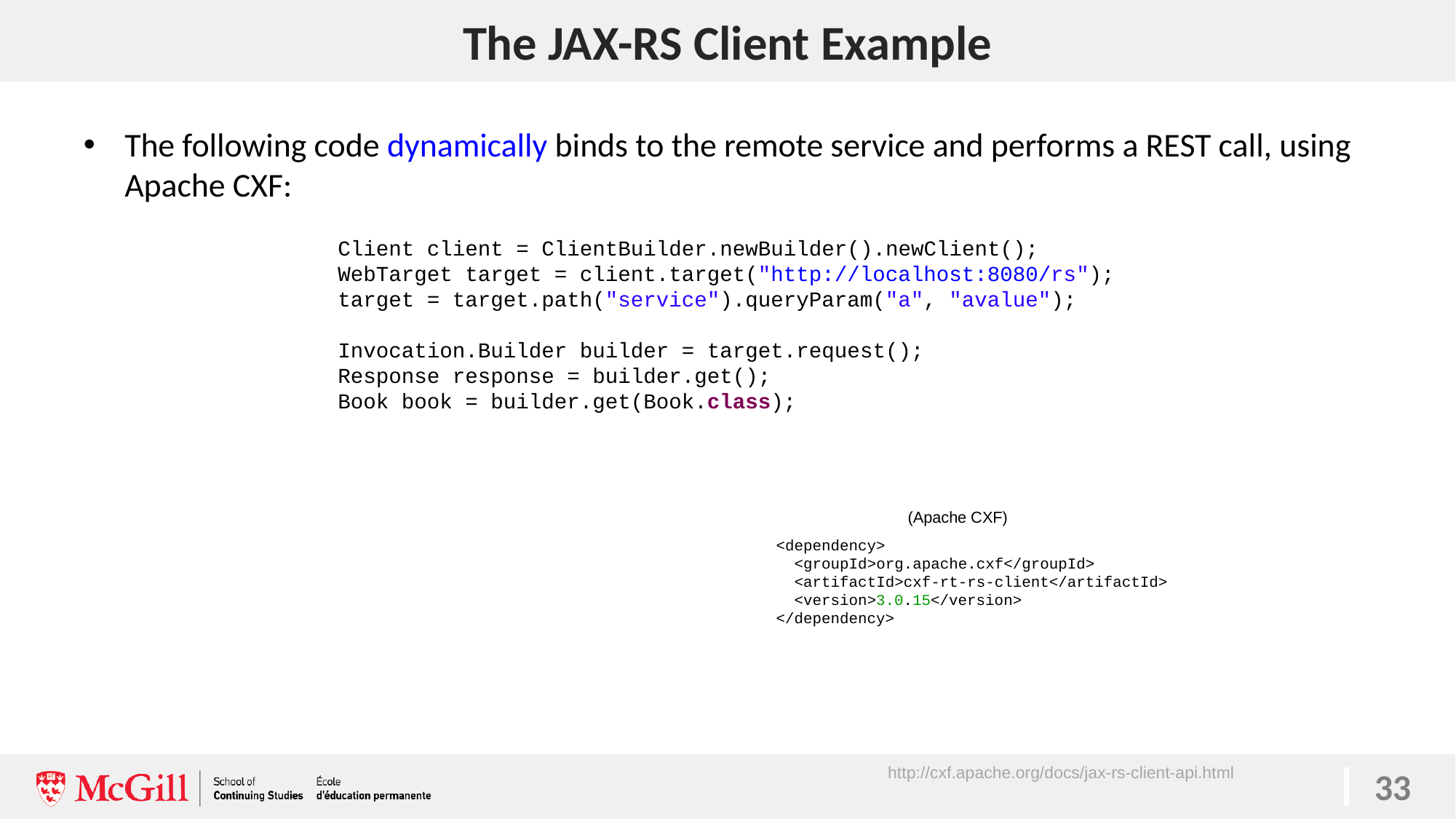

# The JAX-RS Client Example
33
The following code dynamically binds to the remote service and performs a REST call, using Apache CXF:
Client client = ClientBuilder.newBuilder().newClient();
WebTarget target = client.target("http://localhost:8080/rs");
target = target.path("service").queryParam("a", "avalue");

Invocation.Builder builder = target.request();
Response response = builder.get();
Book book = builder.get(Book.class);
(Apache CXF)
<dependency>
  <groupId>org.apache.cxf</groupId>
  <artifactId>cxf-rt-rs-client</artifactId>
  <version>3.0.15</version>
</dependency>
http://cxf.apache.org/docs/jax-rs-client-api.html